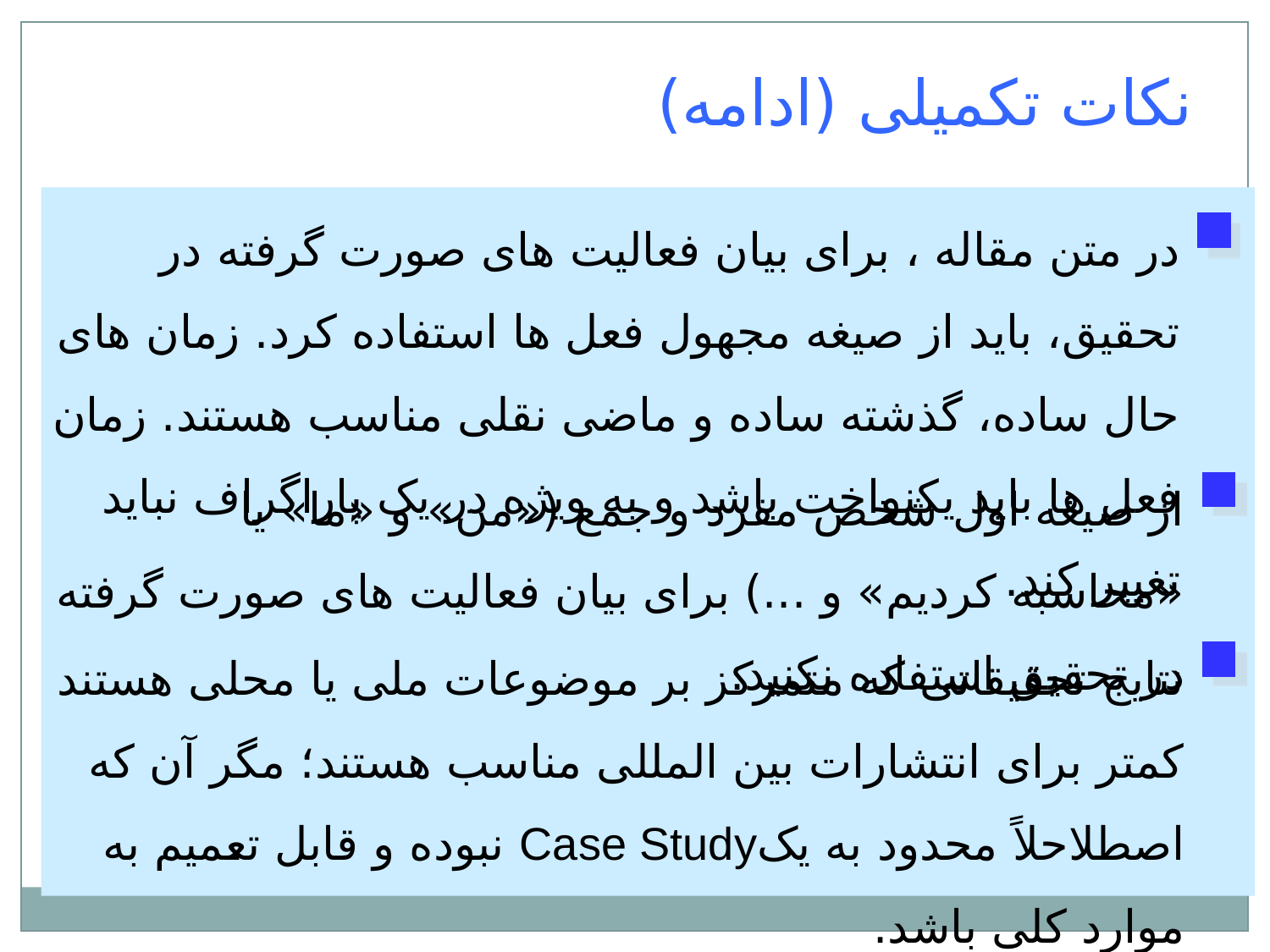

نکات تکميلی (ادامه)
در متن مقاله ، برای بيان فعاليت های صورت گرفته در تحقيق، بايد از صيغه مجهول فعل ها استفاده کرد. زمان های حال ساده، گذشته ساده و ماضی نقلی مناسب هستند. زمان فعل ها بايد يکنواخت باشد و به ويژه در يک پاراگراف نبايد تغيير کند.

از صيغه اول شخص مفرد و جمع («من» و «ما» يا «محاسبه کرديم» و ...) برای بيان فعاليت های صورت گرفته در تحقيق استفاده نکنيد.

نتايج تحقيقاتی که متمرکز بر موضوعات ملی يا محلی هستند کمتر برای انتشارات بين المللی مناسب هستند؛ مگر آن که اصطلاحلاً محدود به يکCase Study نبوده و قابل تعميم به موارد کلی باشد.